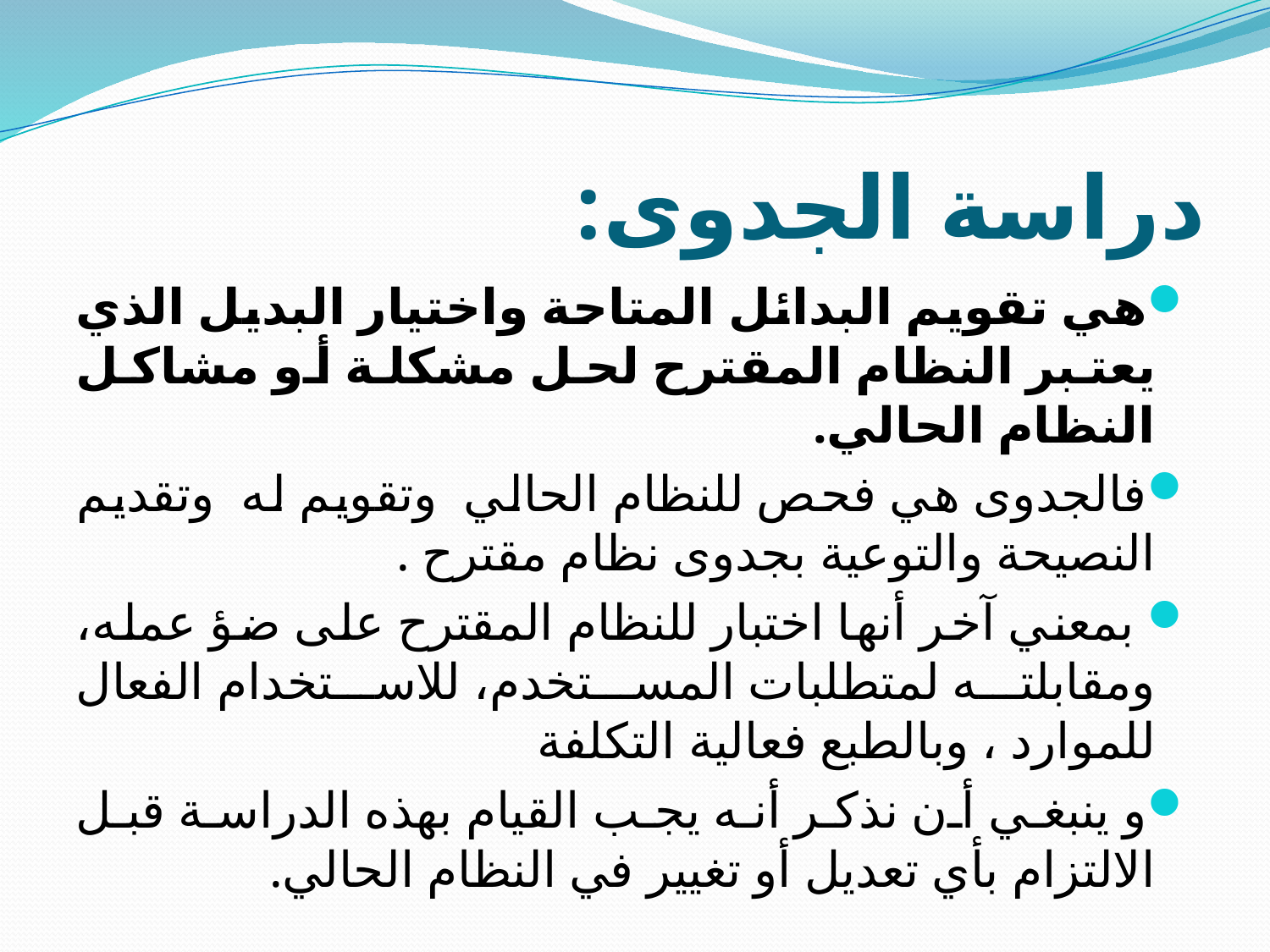

# دراسة الجدوى:
هي تقويم البدائل المتاحة واختيار البديل الذي يعتبر النظام المقترح لحل مشكلة أو مشاكل النظام الحالي.
فالجدوى هي فحص للنظام الحالي  وتقويم له  وتقديم النصيحة والتوعية بجدوى نظام مقترح .
 بمعني آخر أنها اختبار للنظام المقترح على ضؤ عمله، ومقابلته لمتطلبات المستخدم، للاستخدام الفعال للموارد ، وبالطبع فعالية التكلفة
و ينبغي أن نذكر أنه يجب القيام بهذه الدراسة قبل الالتزام بأي تعديل أو تغيير في النظام الحالي.